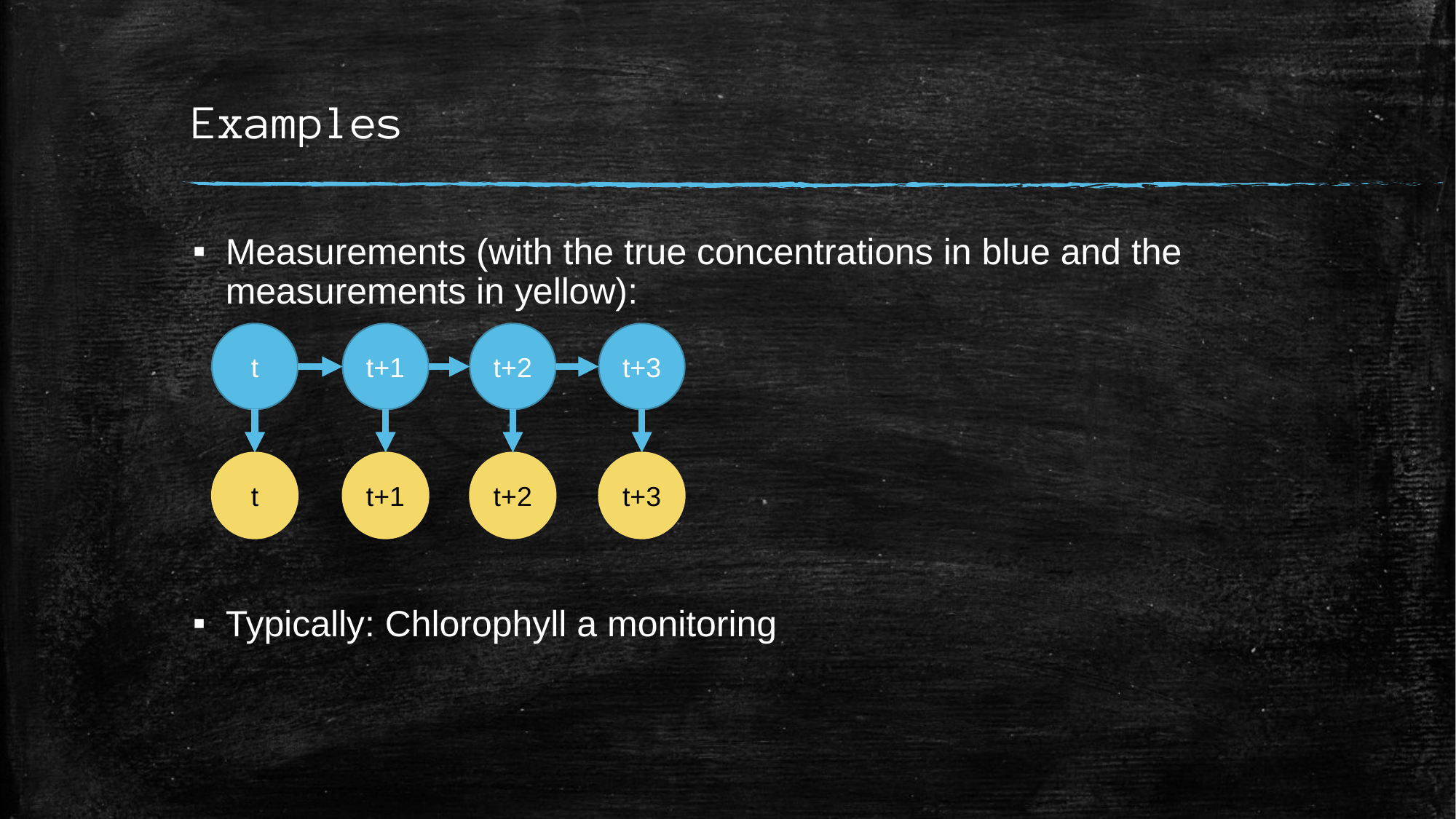

# Examples
Measurements (with the true concentrations in blue and the measurements in yellow):

Typically: Chlorophyll a monitoring
t
t+1
t+2
t+3
t
t+1
t+2
t+3